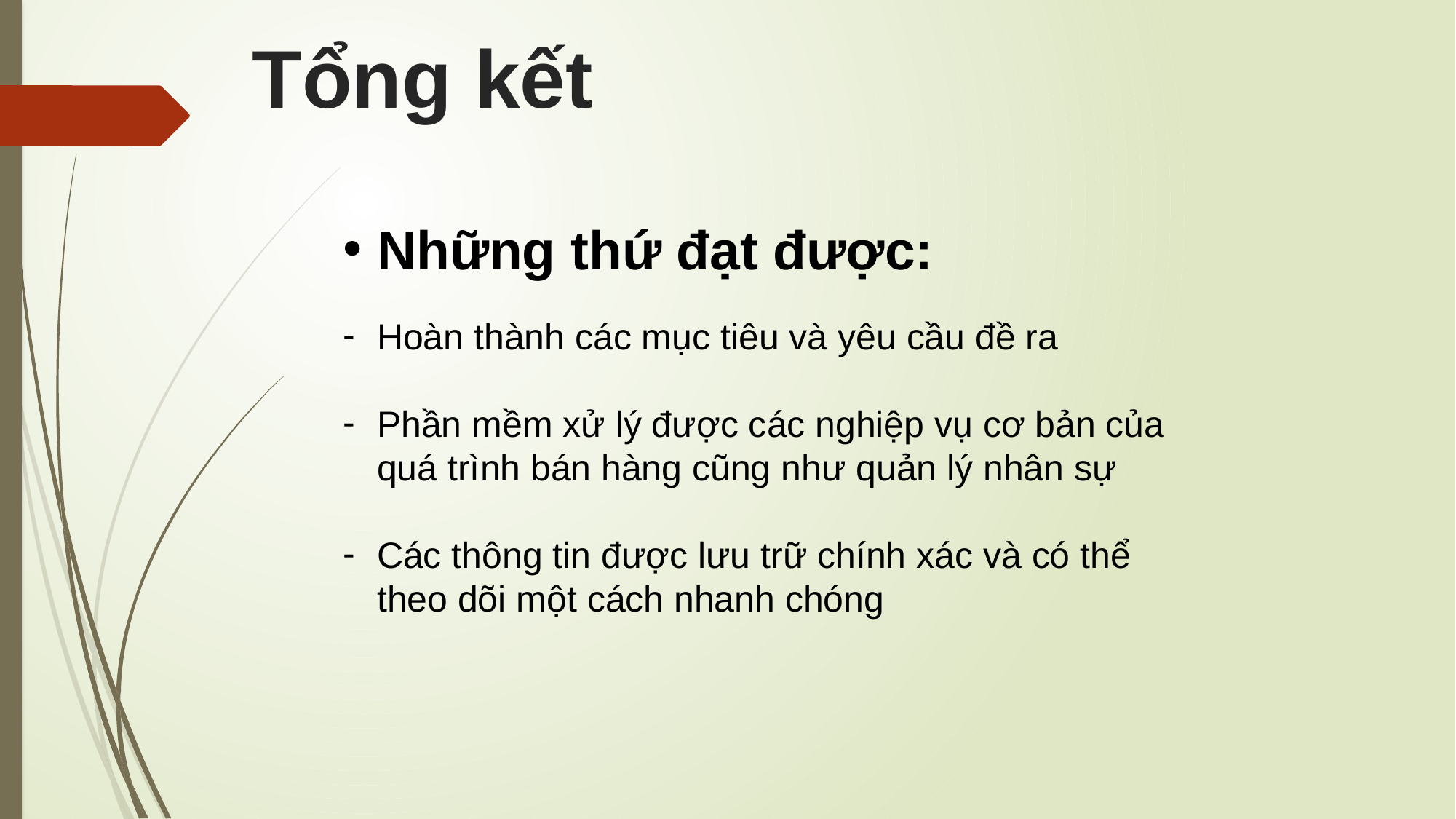

# Tổng kết
Những thứ đạt được:

Hoàn thành các mục tiêu và yêu cầu đề ra

Phần mềm xử lý được các nghiệp vụ cơ bản của quá trình bán hàng cũng như quản lý nhân sự

Các thông tin được lưu trữ chính xác và có thể theo dõi một cách nhanh chóng